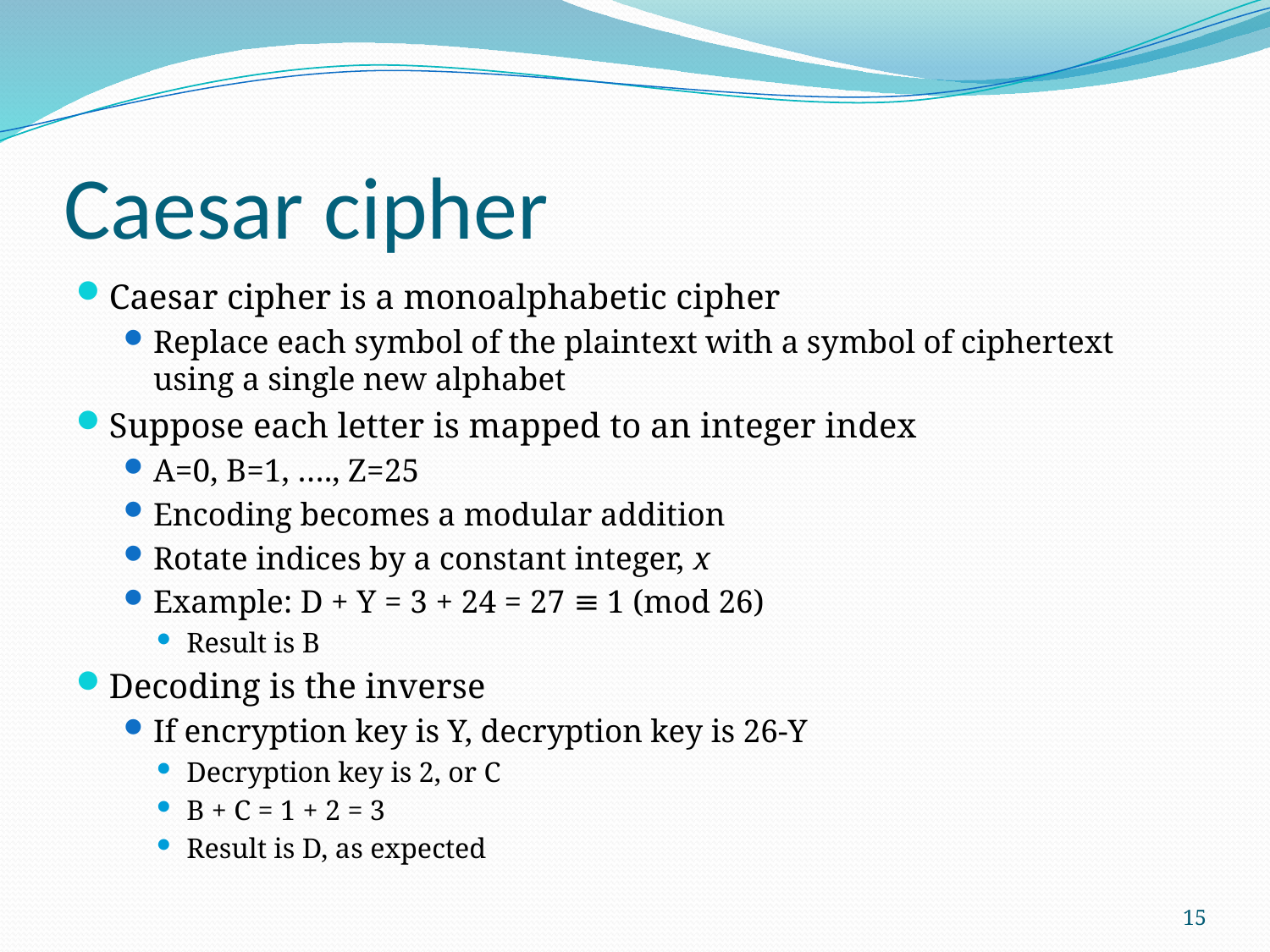

# Caesar cipher
Caesar cipher is a monoalphabetic cipher
Replace each symbol of the plaintext with a symbol of ciphertext using a single new alphabet
Suppose each letter is mapped to an integer index
A=0, B=1, …., Z=25
Encoding becomes a modular addition
Rotate indices by a constant integer, x
Example: D + Y = 3 + 24 = 27 ≡ 1 (mod 26)
Result is B
Decoding is the inverse
If encryption key is Y, decryption key is 26-Y
Decryption key is 2, or C
B + C = 1 + 2 = 3
Result is D, as expected
15